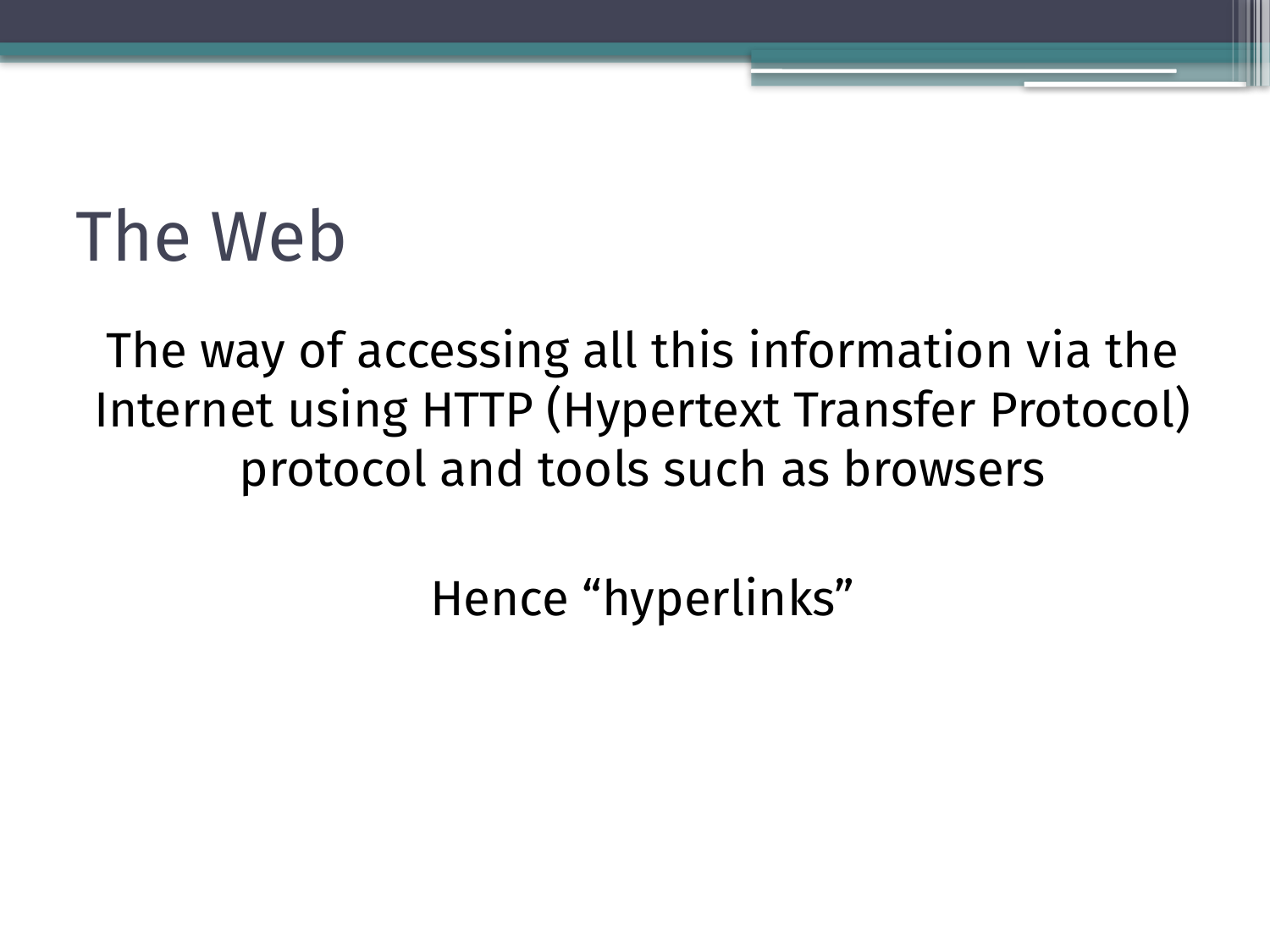

# The Web
The way of accessing all this information via the Internet using HTTP (Hypertext Transfer Protocol) protocol and tools such as browsers

Hence “hyperlinks”